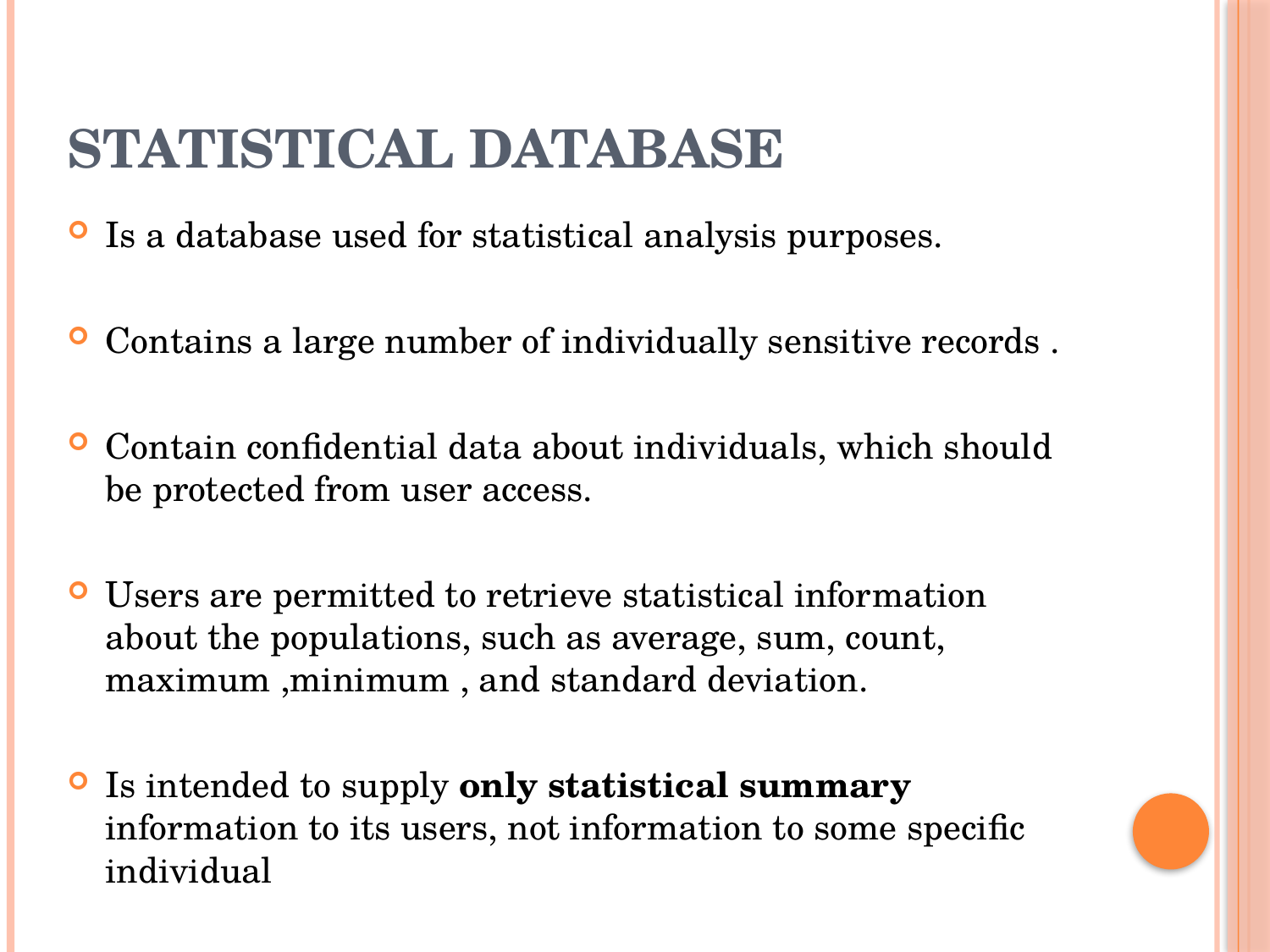

# Statistical Database
Is a database used for statistical analysis purposes.

Contains a large number of individually sensitive records .

Contain confidential data about individuals, which should be protected from user access.

Users are permitted to retrieve statistical information about the populations, such as average, sum, count, maximum ,minimum , and standard deviation.

Is intended to supply only statistical summary information to its users, not information to some specific individual